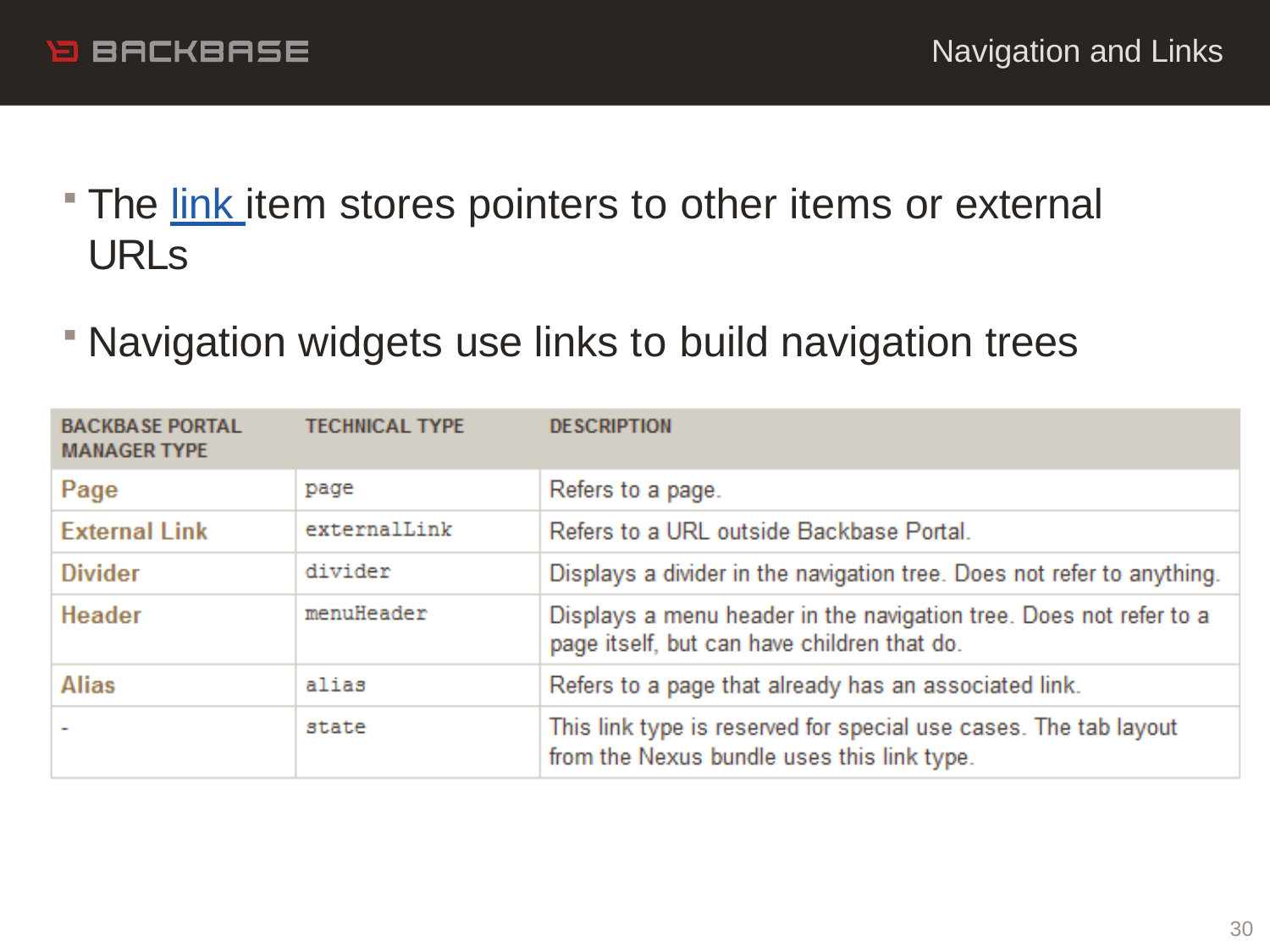

# Navigation and Links

The link item stores pointers to other items or external URLs
Navigation widgets use links to build navigation trees

30